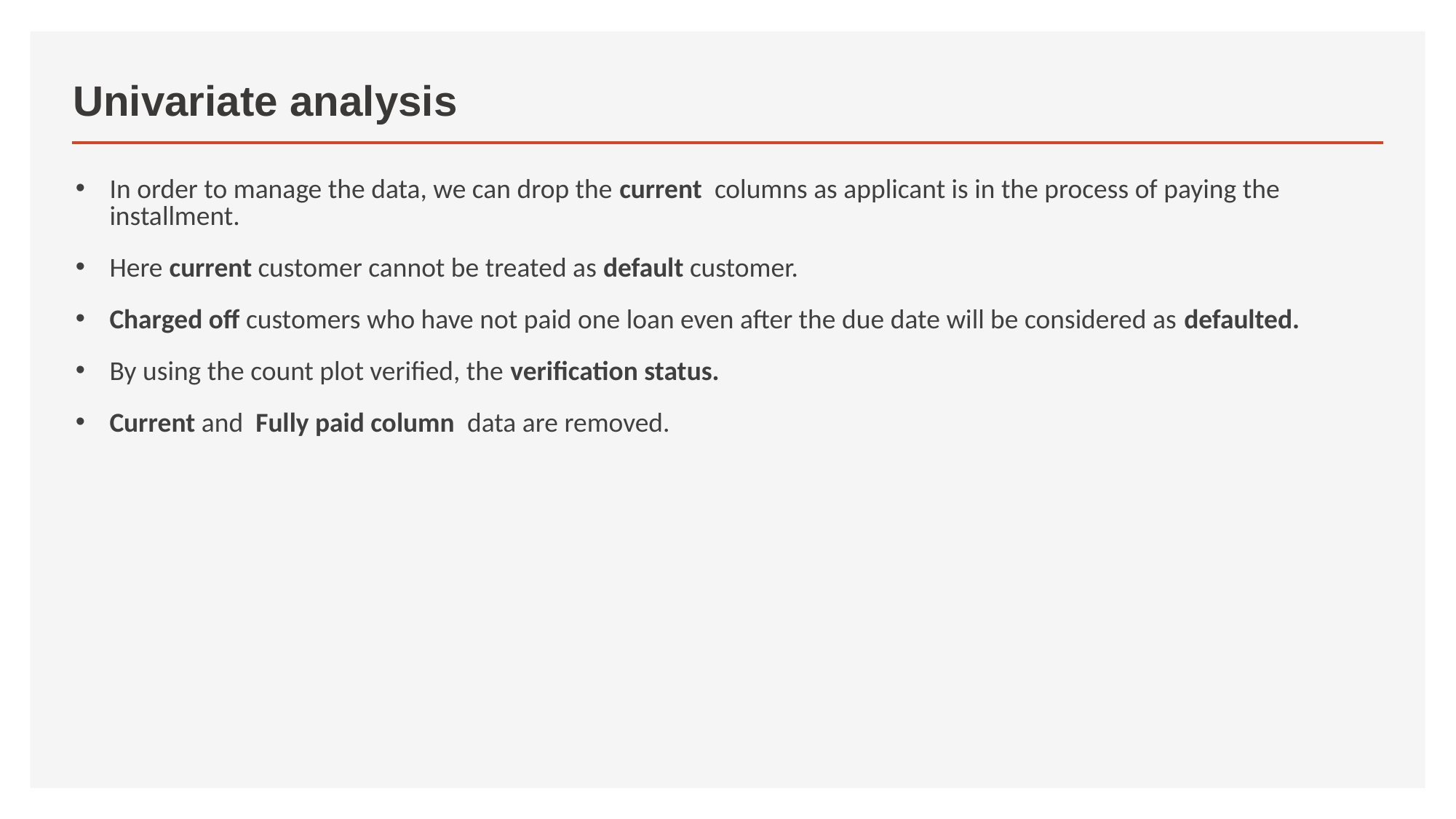

# Univariate analysis
In order to manage the data, we can drop the current  columns as applicant is in the process of paying the installment.
Here current customer cannot be treated as default customer.
Charged off customers who have not paid one loan even after the due date will be considered as defaulted.
By using the count plot verified, the verification status.
Current and  Fully paid column  data are removed.